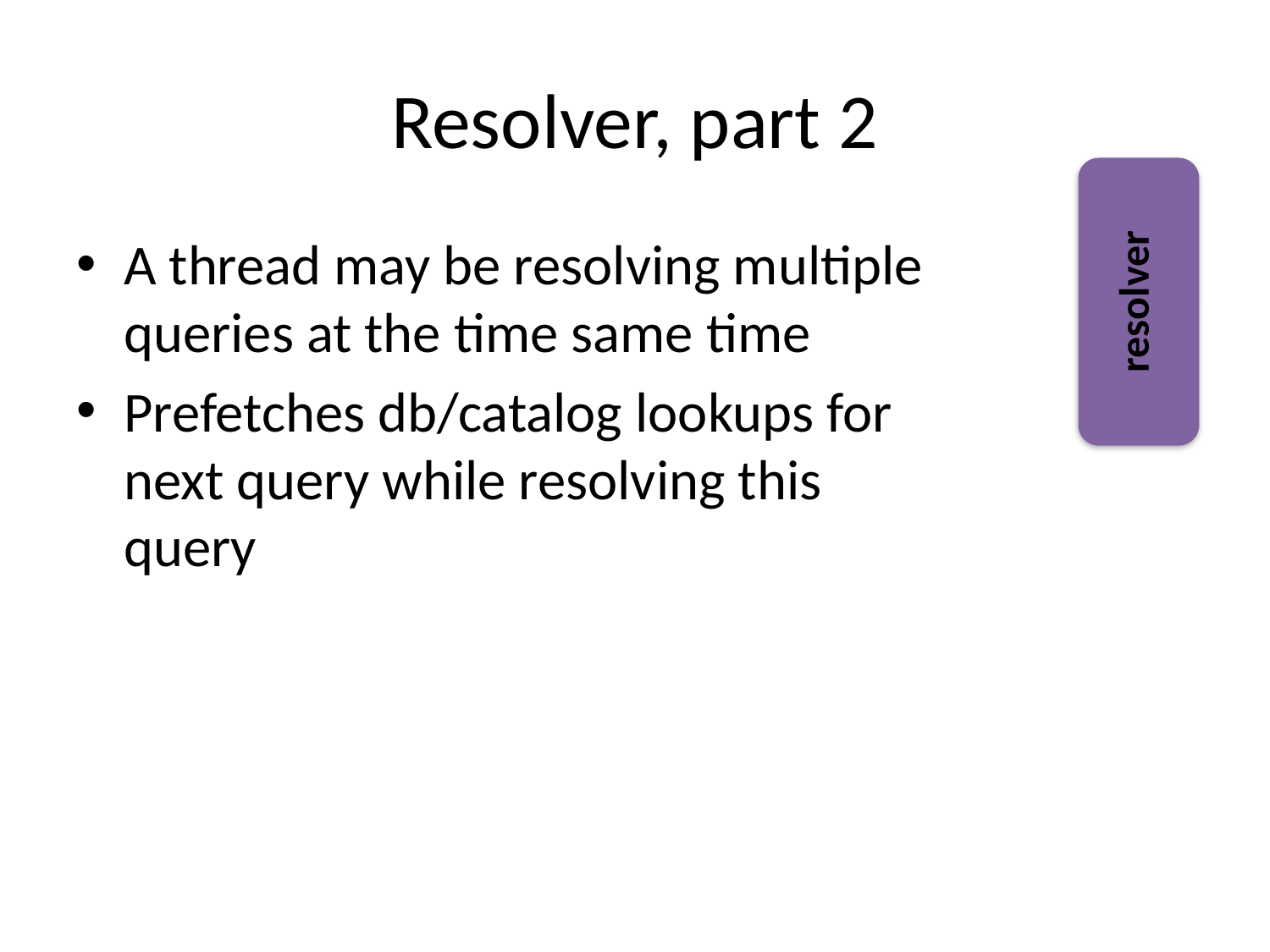

# Resolver, part 2

A thread may be resolving multiple queries at the time same time
Prefetches db/catalog lookups for next query while resolving this query

resolver